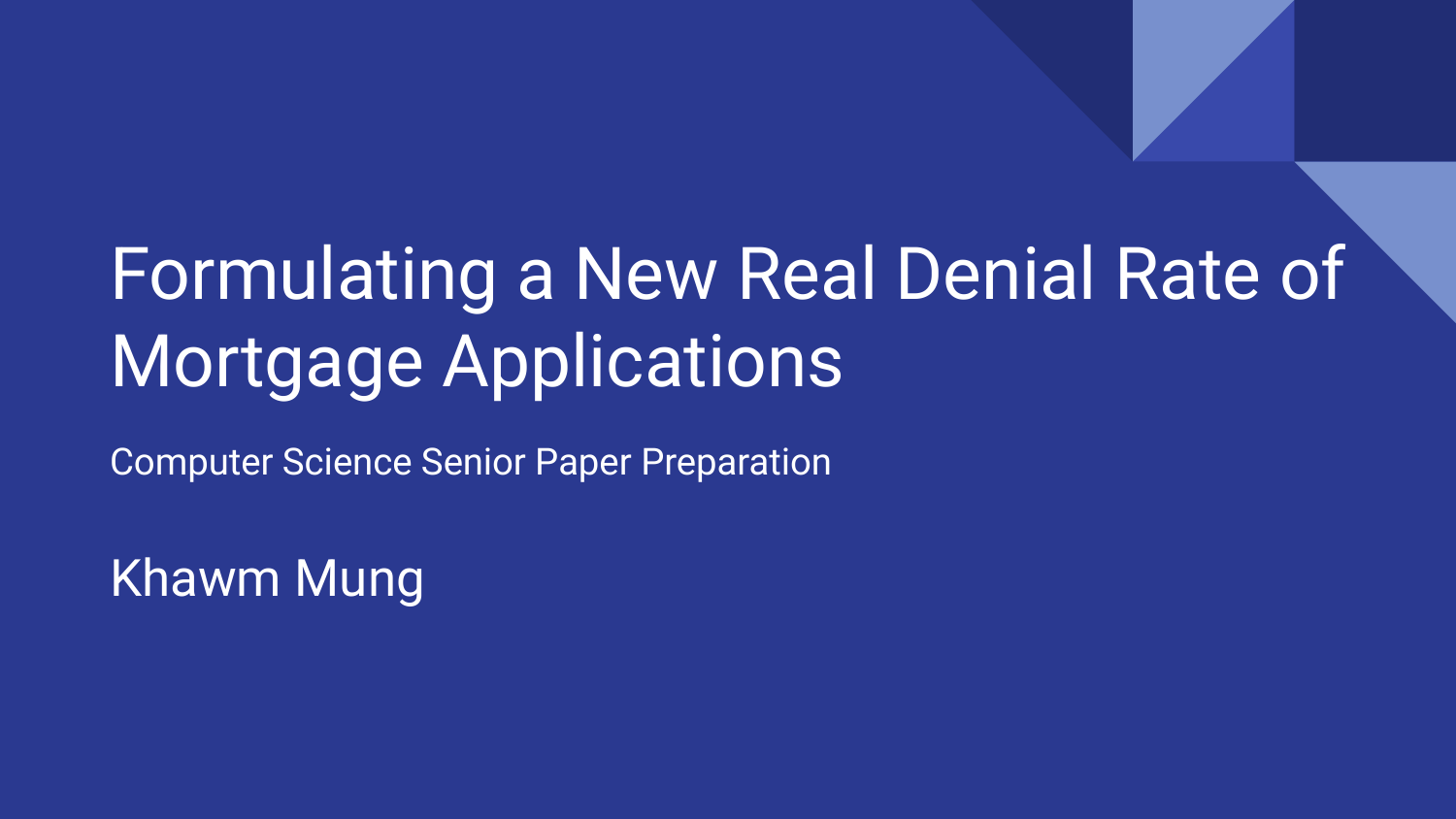

# Formulating a New Real Denial Rate of Mortgage Applications
Computer Science Senior Paper Preparation
Khawm Mung